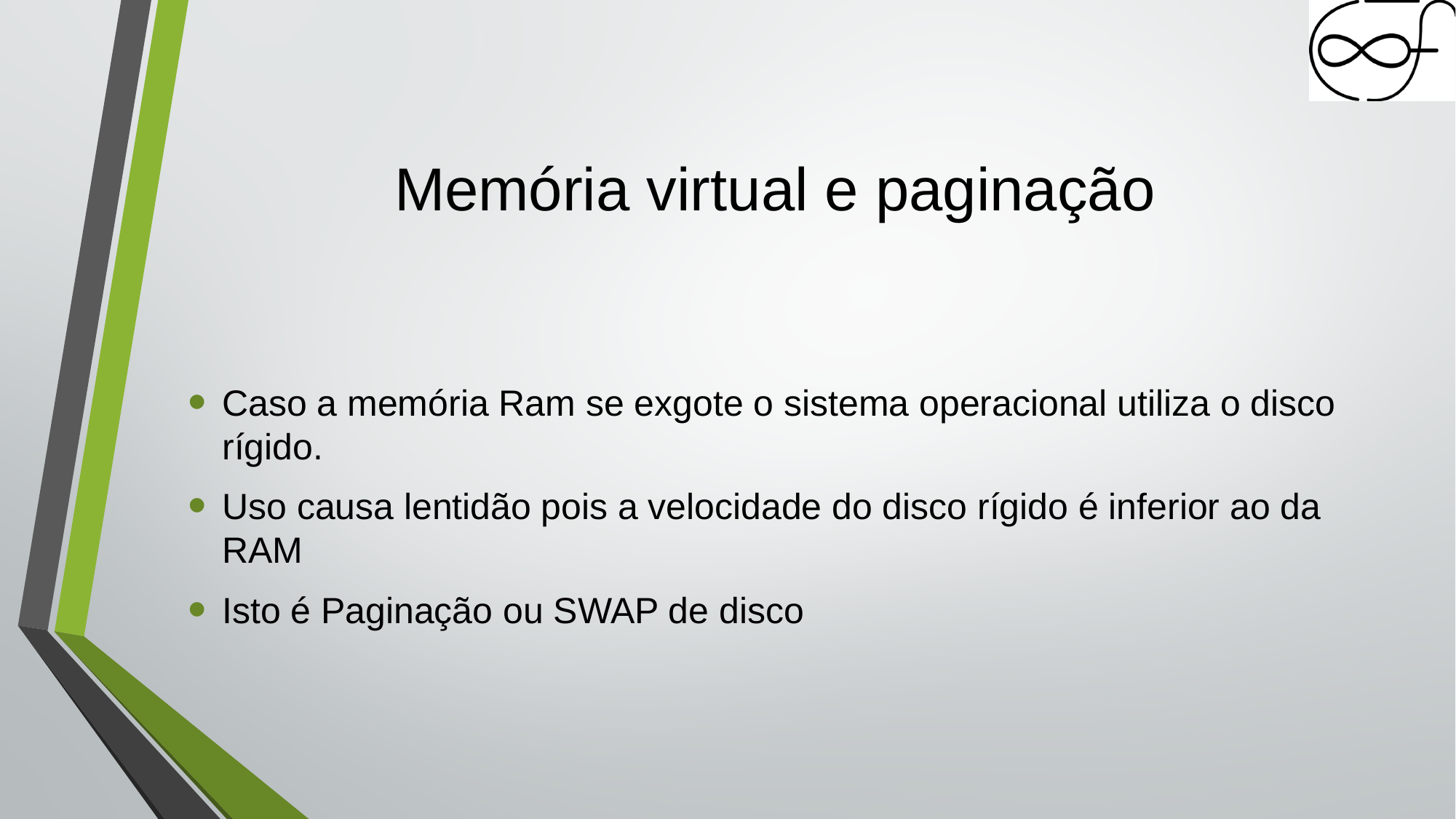

# Memória virtual e paginação
Caso a memória Ram se exgote o sistema operacional utiliza o disco rígido.
Uso causa lentidão pois a velocidade do disco rígido é inferior ao da RAM
Isto é Paginação ou SWAP de disco